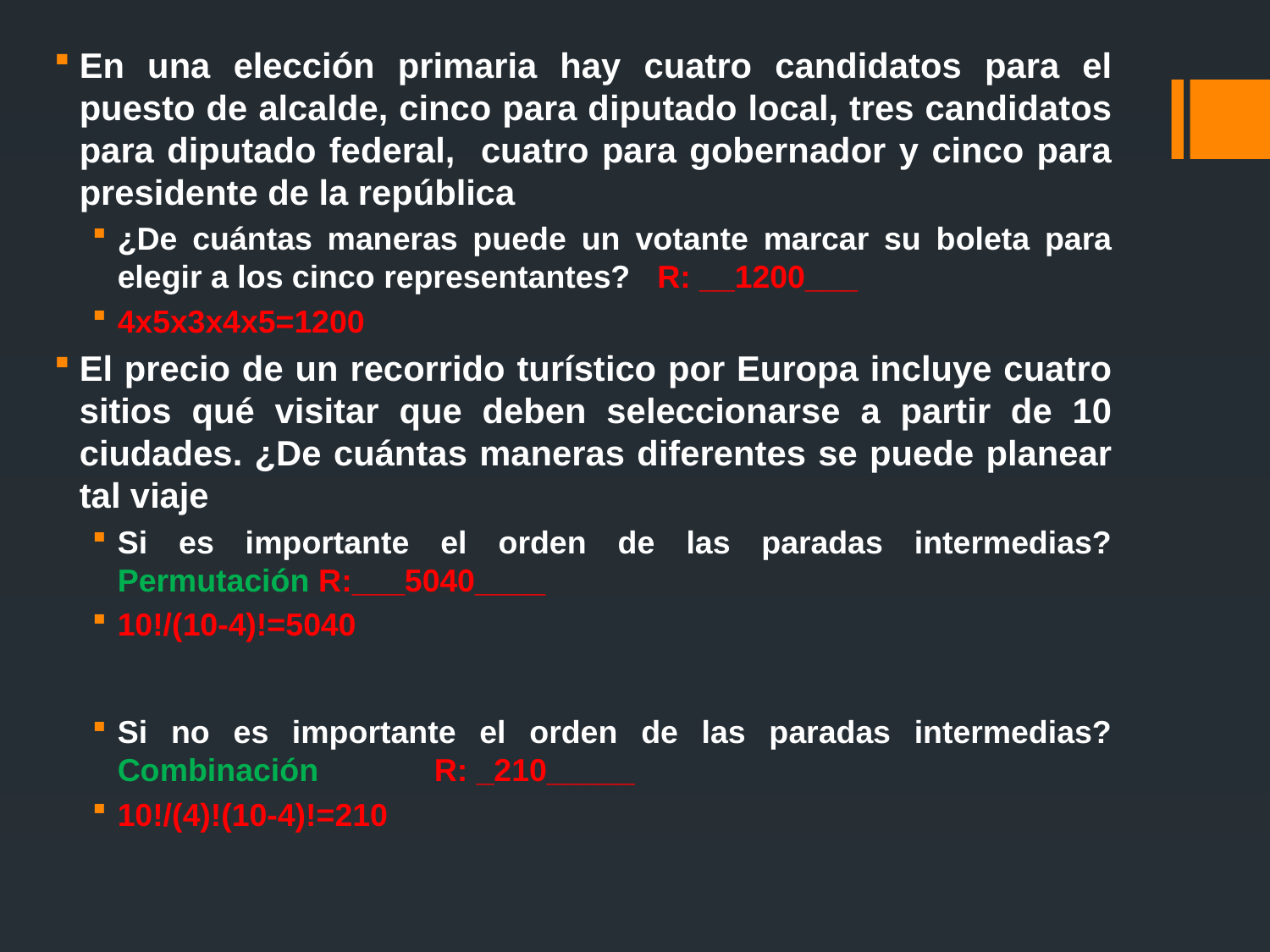

En una elección primaria hay cuatro candidatos para el puesto de alcalde, cinco para diputado local, tres candidatos para diputado federal,  cuatro para gobernador y cinco para presidente de la república
¿De cuántas maneras puede un votante marcar su boleta para elegir a los cinco representantes?   R: __1200___
4x5x3x4x5=1200
El precio de un recorrido turístico por Europa incluye cuatro sitios qué visitar que deben seleccionarse a partir de 10 ciudades. ¿De cuántas maneras diferentes se puede planear tal viaje
Si es importante el orden de las paradas intermedias? Permutación R:___5040____
10!/(10-4)!=5040

Si no es importante el orden de las paradas intermedias? Combinación             R: _210_____
10!/(4)!(10-4)!=210